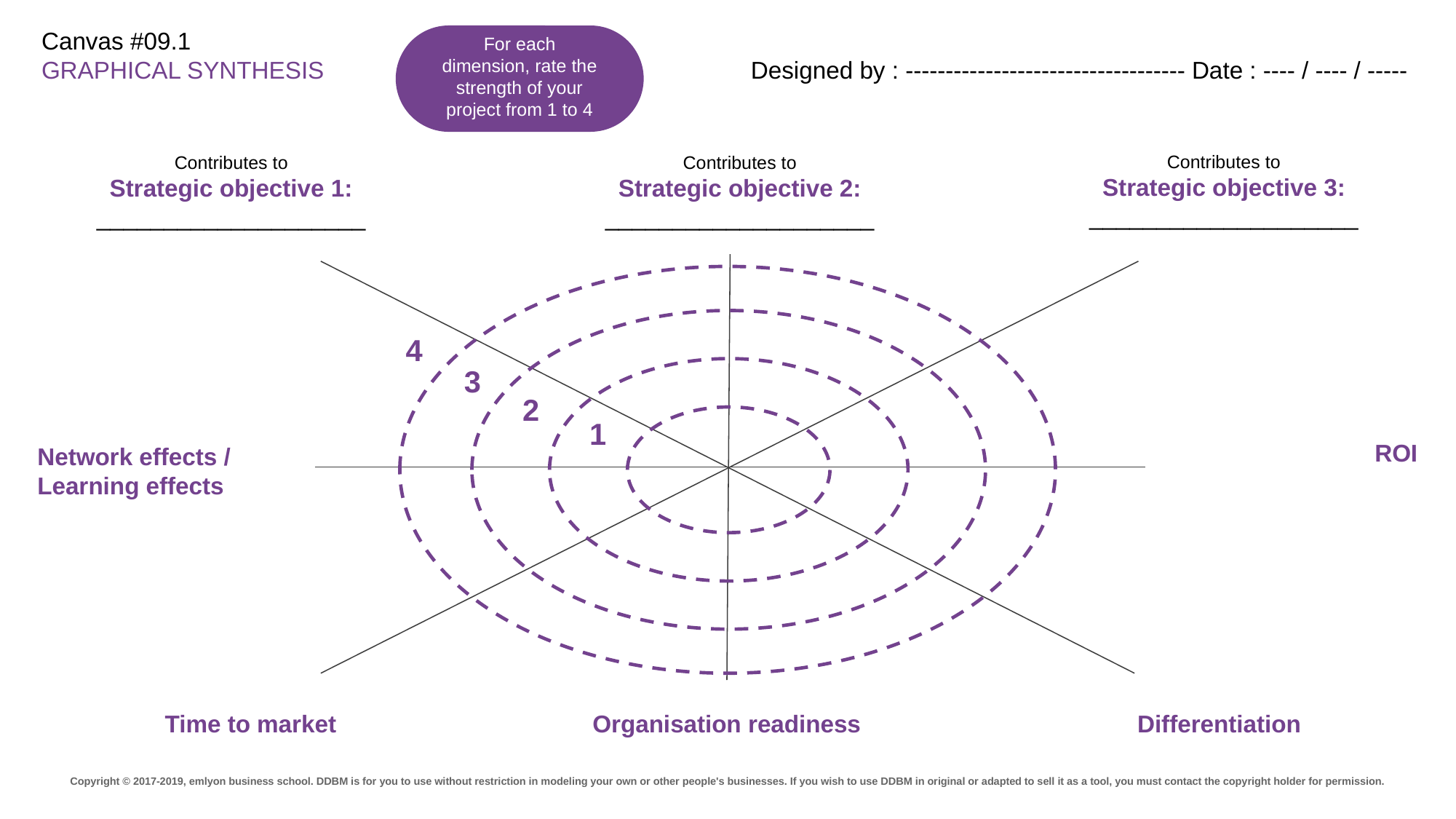

For each dimension, rate the strength of your project from 1 to 4

Contributes to
Strategic objective 3:
____________________
Contributes to
Strategic objective 1:
____________________
Contributes to
Strategic objective 2:
____________________

4
3

2

1
ROI
Network effects /
Learning effects
Time to market
Organisation readiness
Differentiation